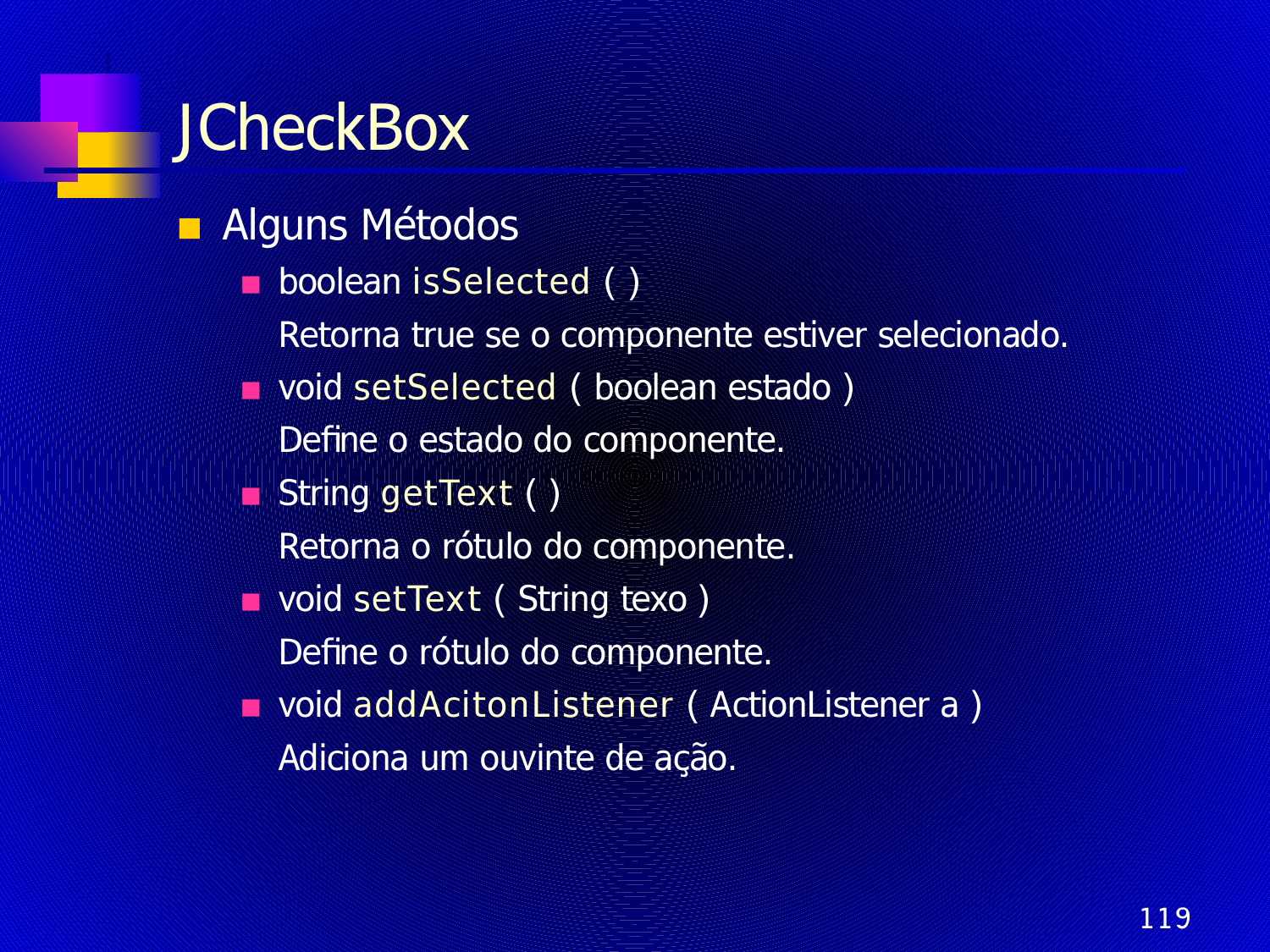

JCheckBox
Alguns Métodos
boolean isSelected ( )
	Retorna true se o componente estiver selecionado.
void setSelected ( boolean estado )
	Define o estado do componente.
String getText ( )
	Retorna o rótulo do componente.
void setText ( String texo )
	Define o rótulo do componente.
void addAcitonListener ( ActionListener a )
	Adiciona um ouvinte de ação.
119